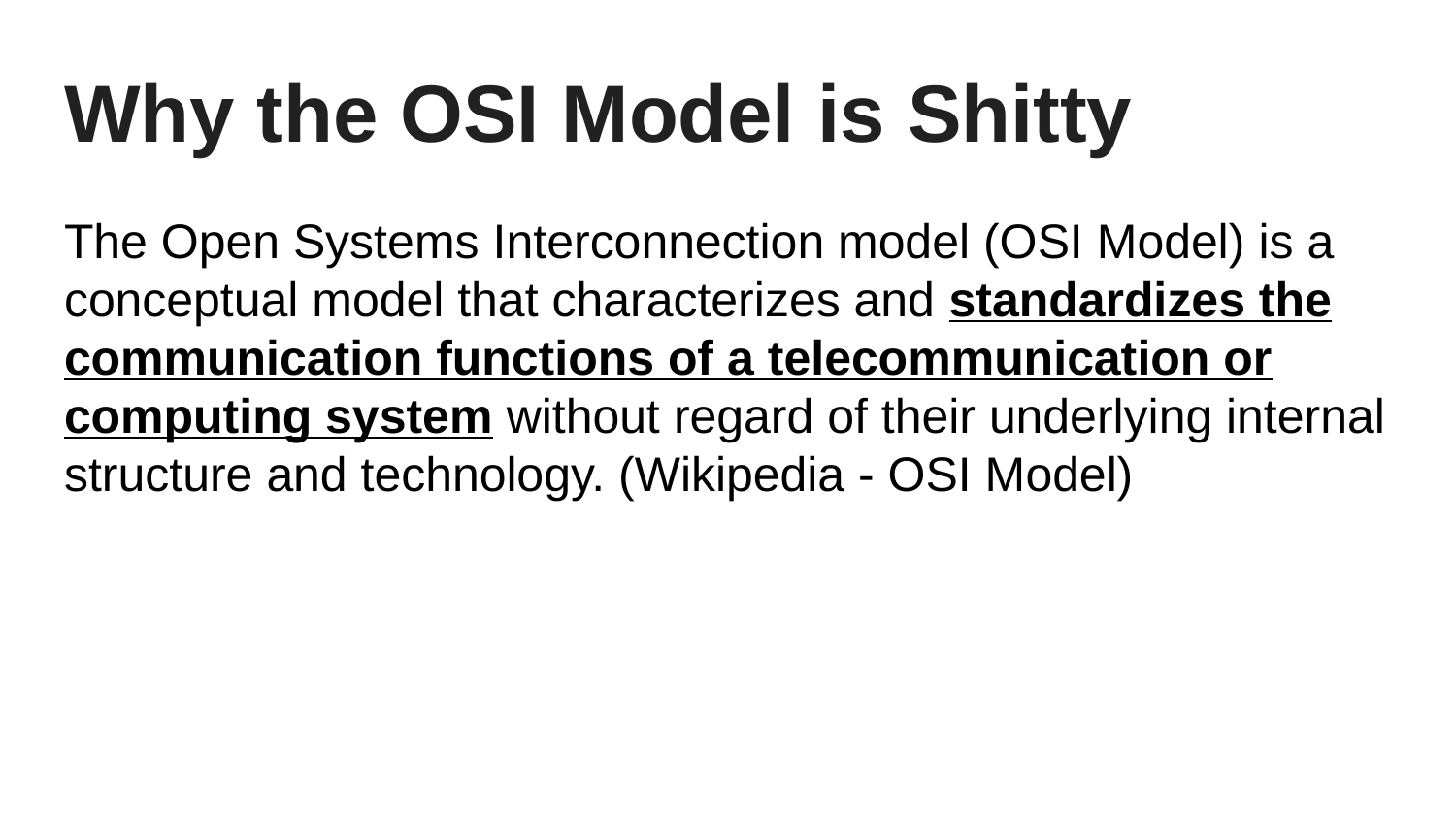

# Why the OSI Model is Shitty
The Open Systems Interconnection model (OSI Model) is a conceptual model that characterizes and standardizes the communication functions of a telecommunication or computing system without regard of their underlying internal structure and technology. (Wikipedia - OSI Model)